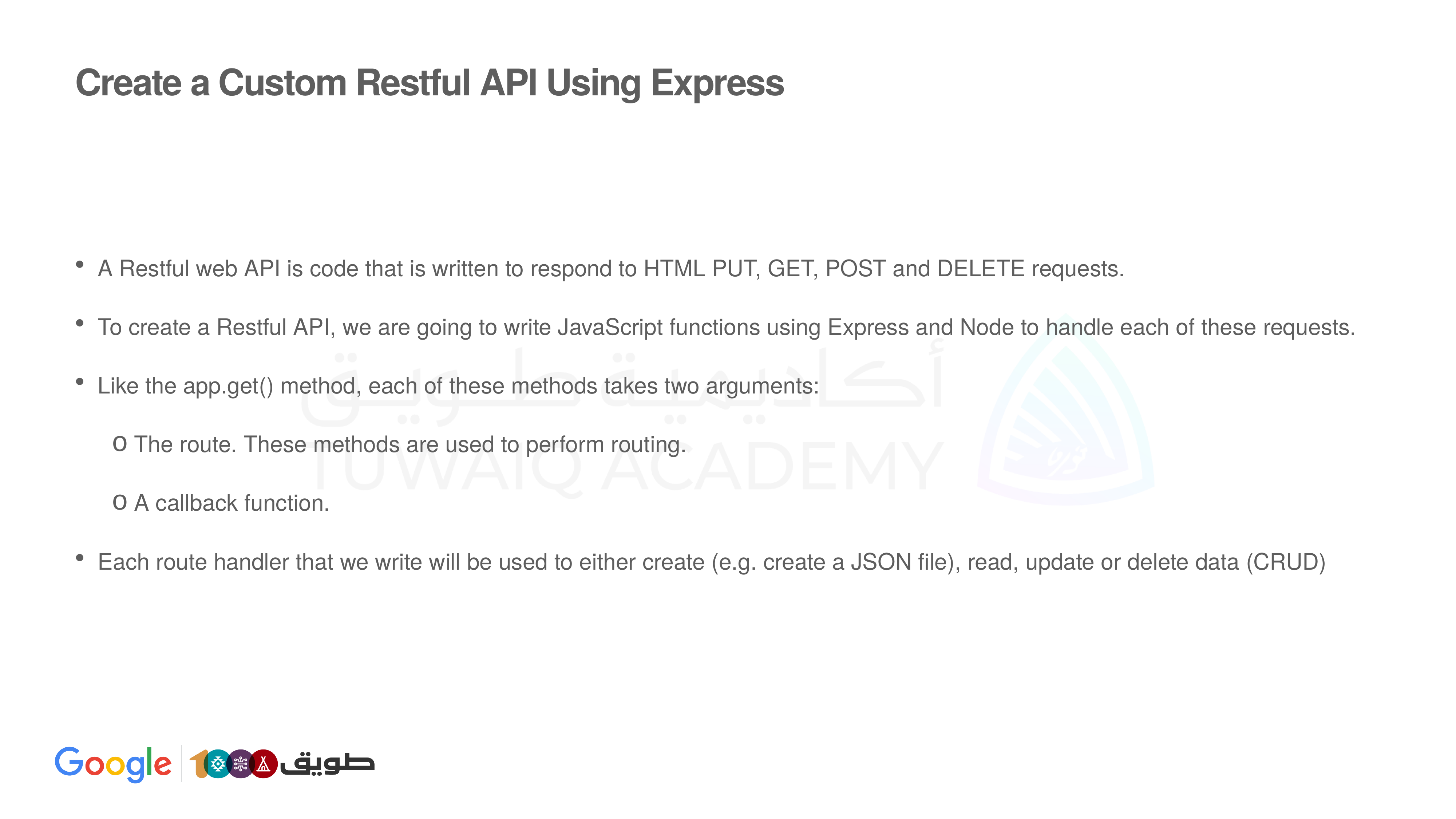

# Create a Custom Restful API Using Express

A Restful web API is code that is written to respond to HTML PUT, GET, POST and DELETE requests.
To create a Restful API, we are going to write JavaScript functions using Express and Node to handle each of these requests.
Like the app.get() method, each of these methods takes two arguments:
The route. These methods are used to perform routing.
A callback function.
Each route handler that we write will be used to either create (e.g. create a JSON file), read, update or delete data (CRUD)